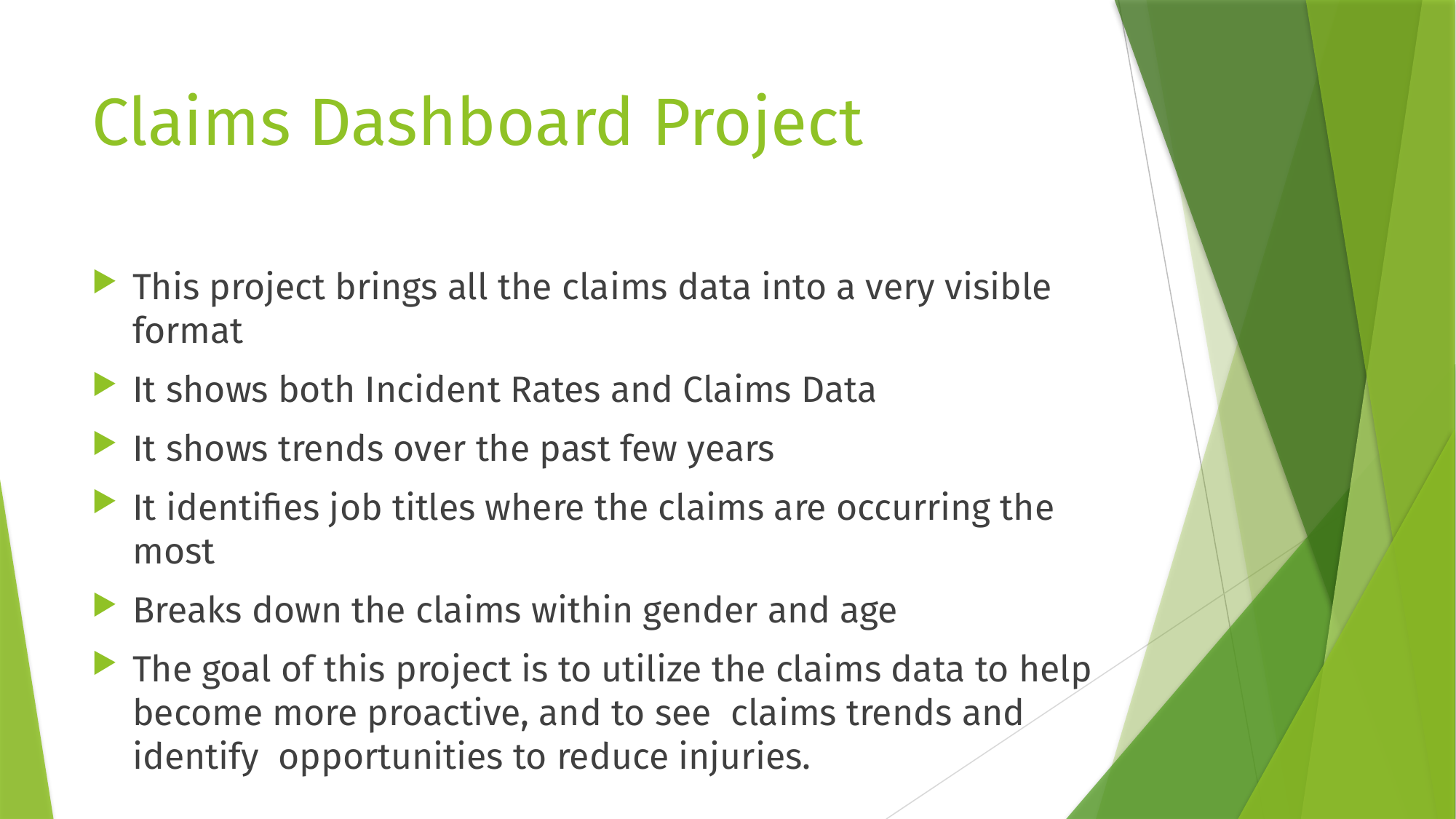

# Claims Dashboard Project
This project brings all the claims data into a very visible format
It shows both Incident Rates and Claims Data
It shows trends over the past few years
It identifies job titles where the claims are occurring the most
Breaks down the claims within gender and age
The goal of this project is to utilize the claims data to help become more proactive, and to see  claims trends and identify  opportunities to reduce injuries.